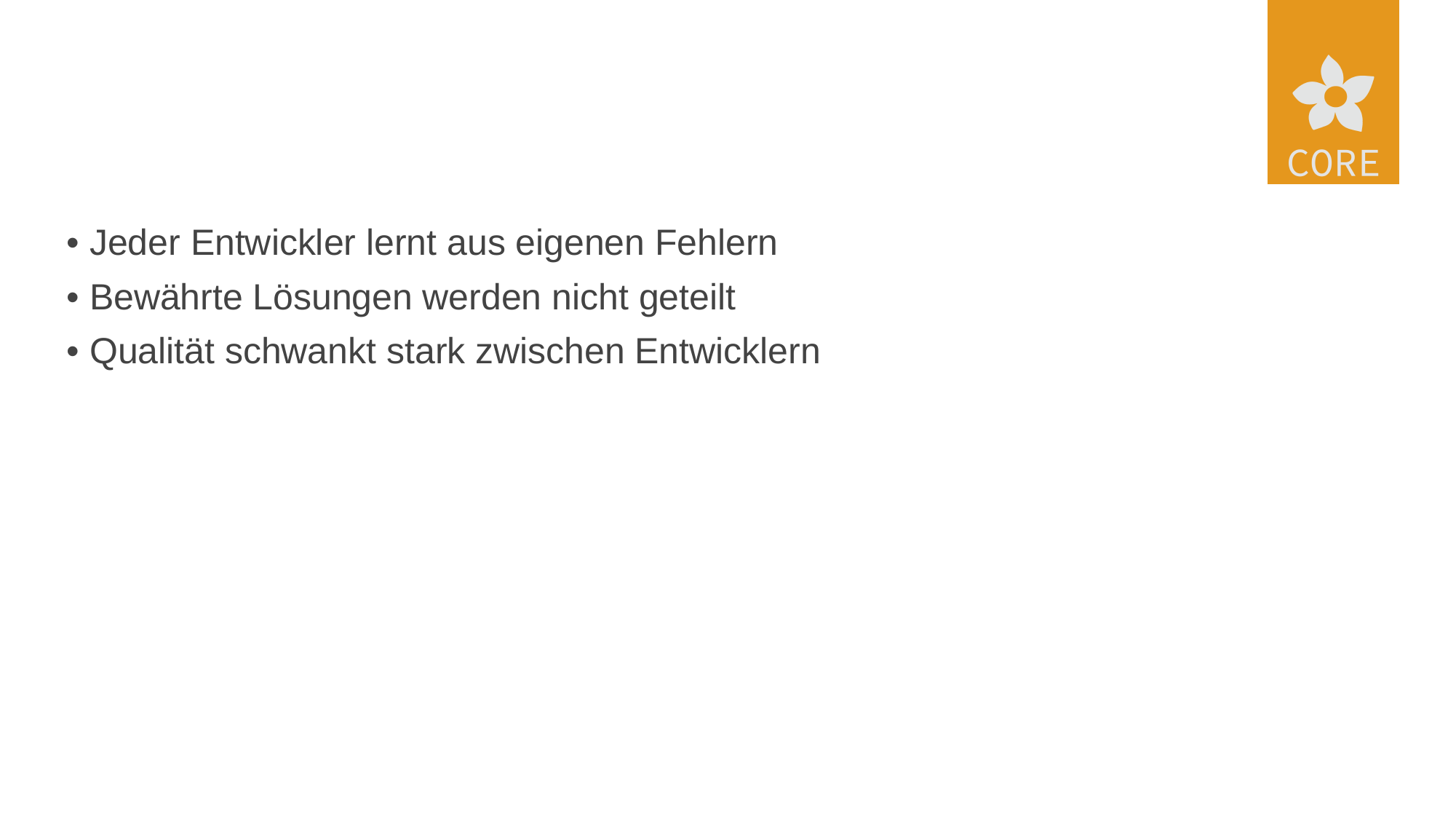

#
• Jeder Entwickler lernt aus eigenen Fehlern
• Bewährte Lösungen werden nicht geteilt
• Qualität schwankt stark zwischen Entwicklern